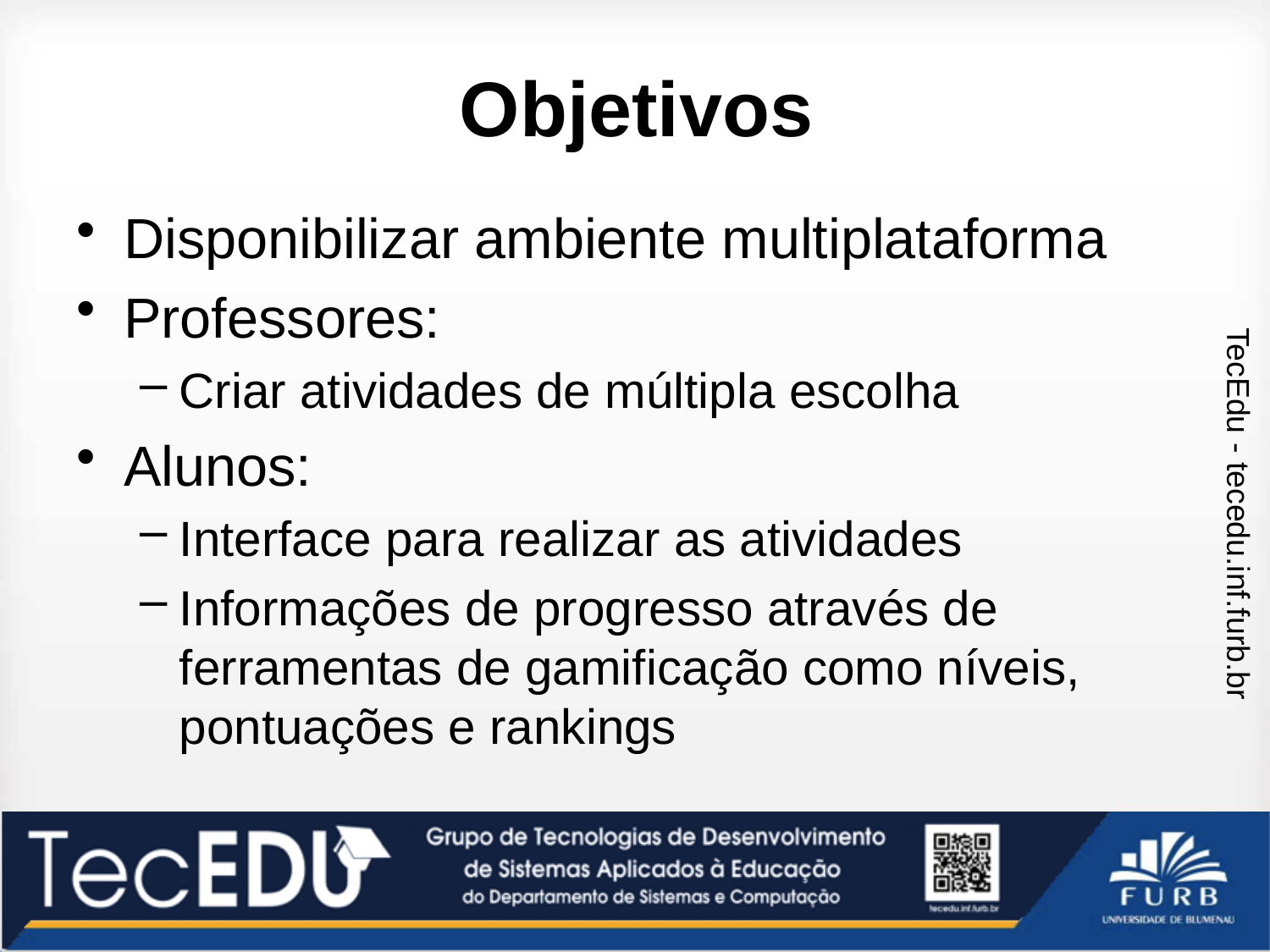

# Objetivos
Disponibilizar ambiente multiplataforma
Professores:
Criar atividades de múltipla escolha
Alunos:
Interface para realizar as atividades
Informações de progresso através de ferramentas de gamificação como níveis, pontuações e rankings